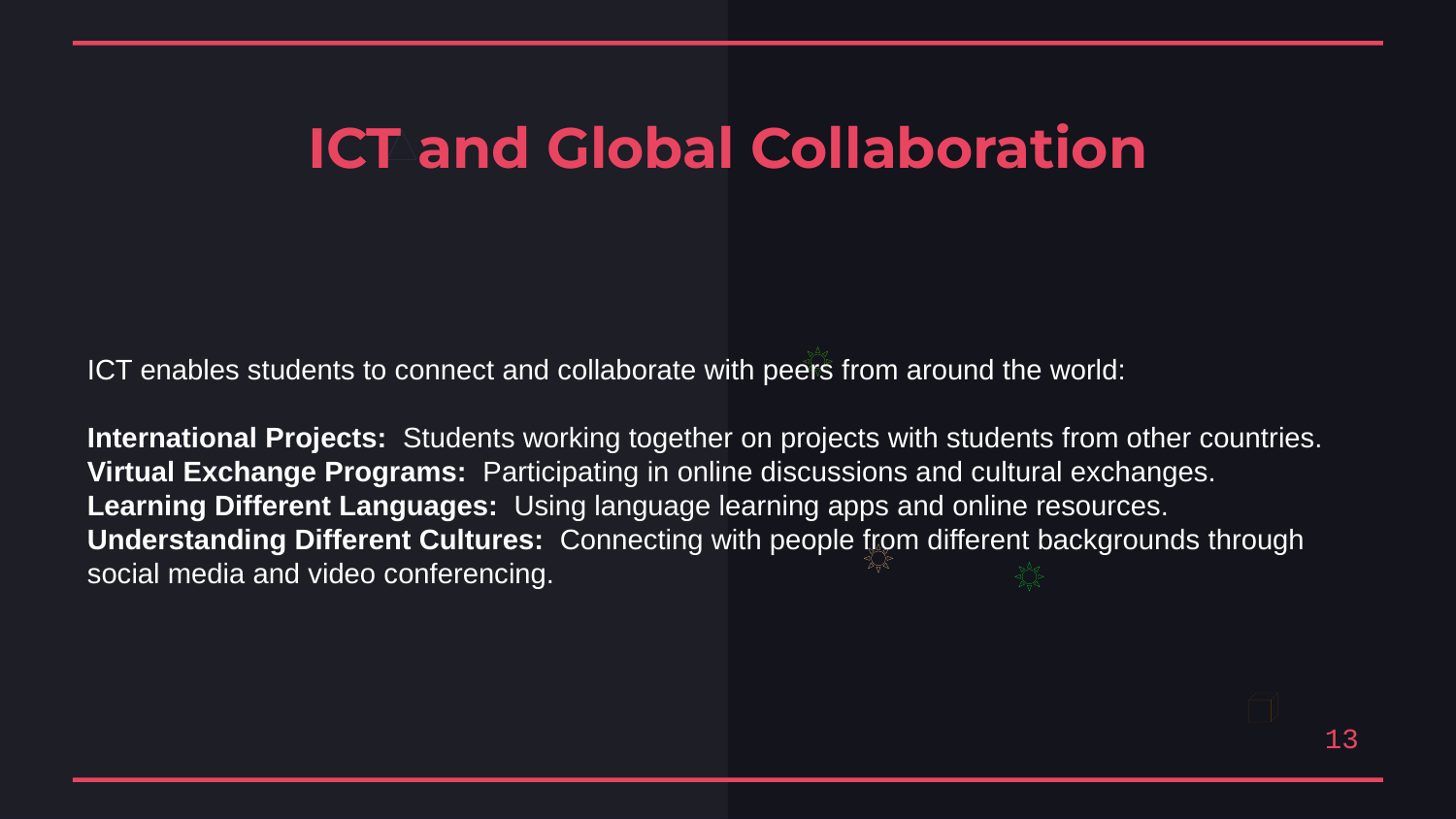

ICT and Global Collaboration

ICT enables students to connect and collaborate with peers from around the world:

International Projects:  Students working together on projects with students from other countries.
Virtual Exchange Programs:  Participating in online discussions and cultural exchanges.
Learning Different Languages:  Using language learning apps and online resources.
Understanding Different Cultures:  Connecting with people from different backgrounds through social media and video conferencing.

13